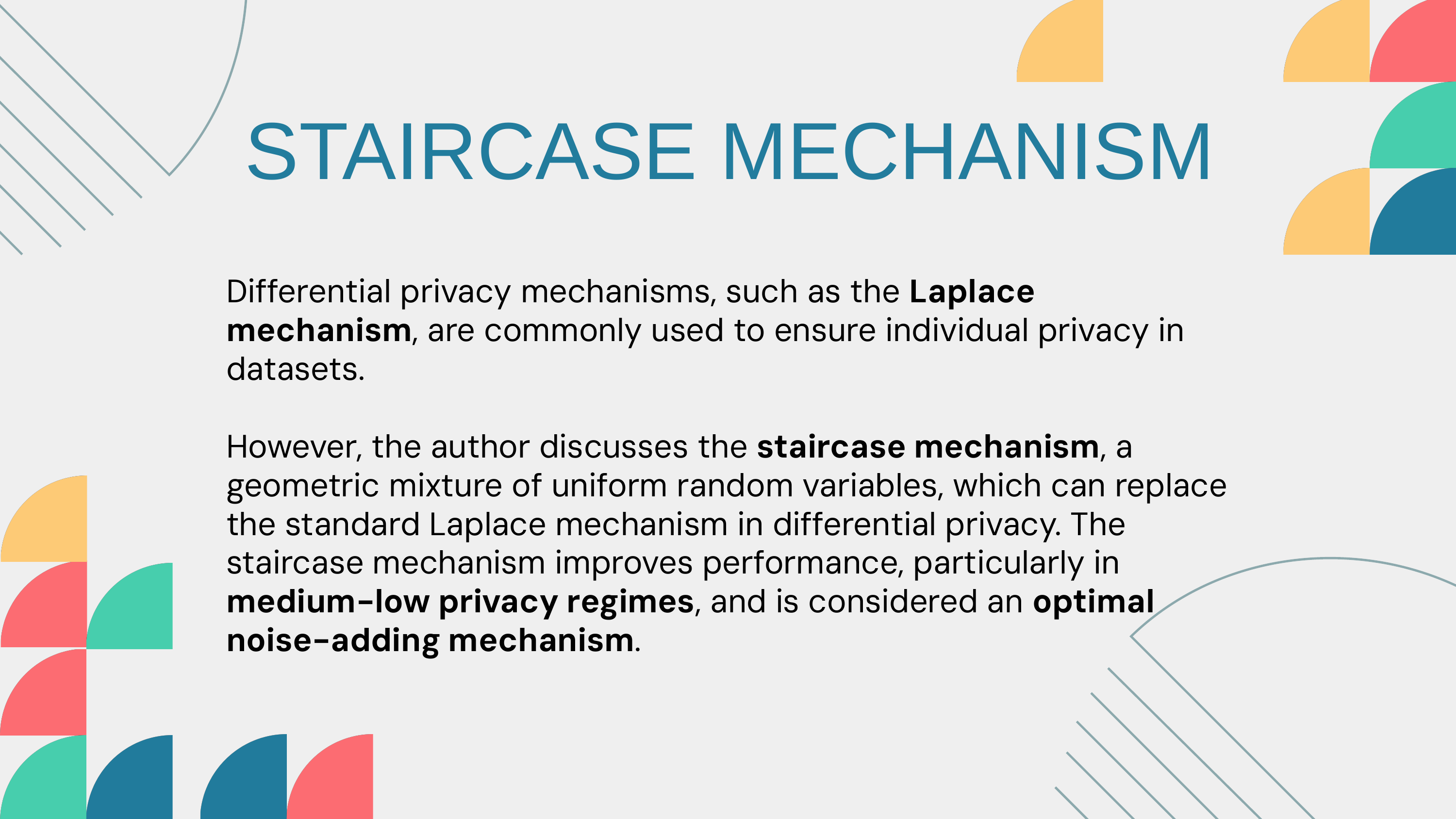

STAIRCASE MECHANISM

Differential privacy mechanisms, such as the Laplace mechanism, are commonly used to ensure individual privacy in datasets.

However, the author discusses the staircase mechanism, a geometric mixture of uniform random variables, which can replace the standard Laplace mechanism in differential privacy. The staircase mechanism improves performance, particularly in medium-low privacy regimes, and is considered an optimal noise-adding mechanism.